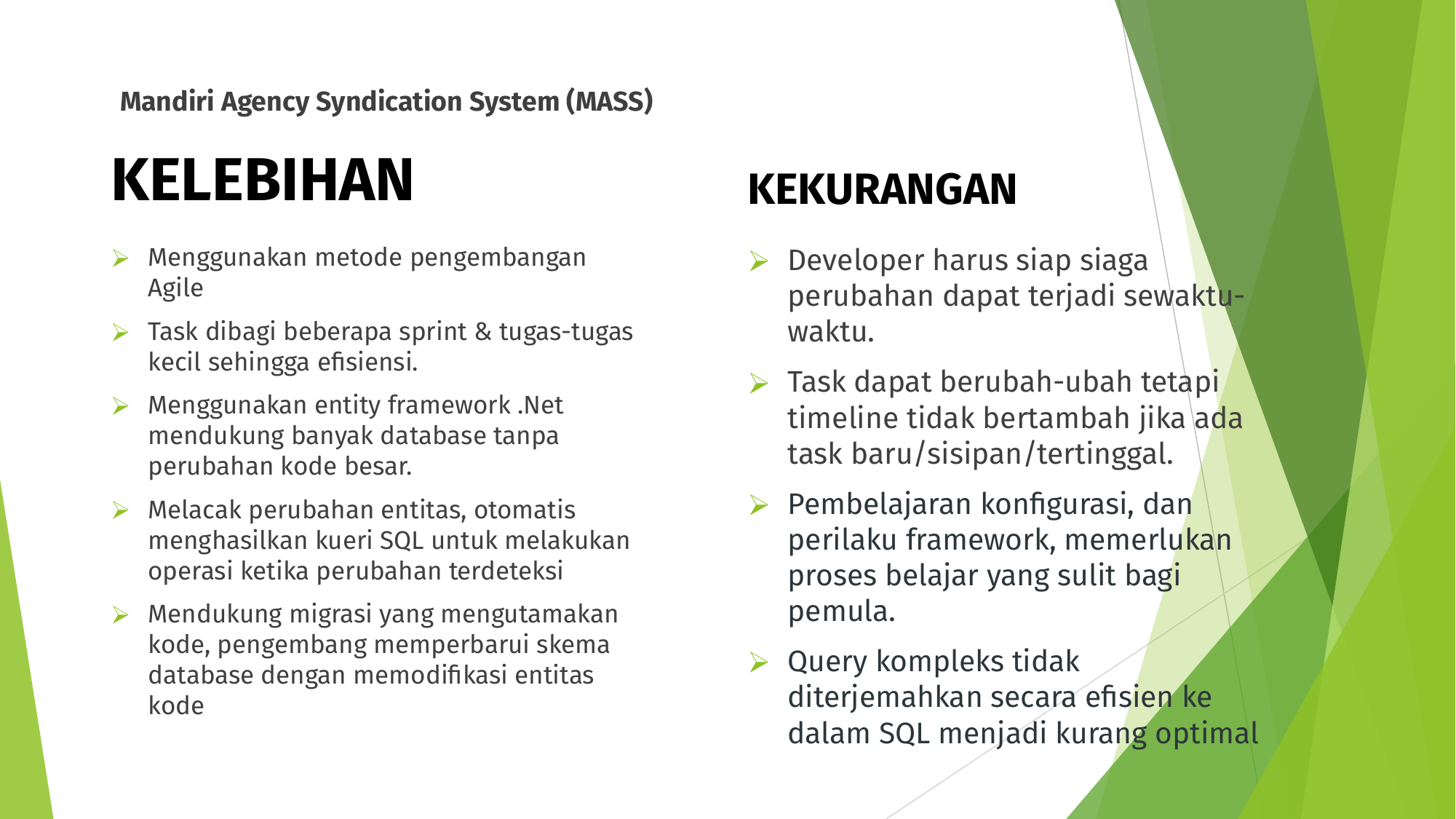

Mandiri Agency Syndication System (MASS)
# KELEBIHAN
KEKURANGAN
Menggunakan metode pengembangan Agile
Task dibagi beberapa sprint & tugas-tugas kecil sehingga efisiensi.
Menggunakan entity framework .Net mendukung banyak database tanpa perubahan kode besar.
Melacak perubahan entitas, otomatis menghasilkan kueri SQL untuk melakukan operasi ketika perubahan terdeteksi
Mendukung migrasi yang mengutamakan kode, pengembang memperbarui skema database dengan memodifikasi entitas kode

Developer harus siap siaga perubahan dapat terjadi sewaktu-waktu.
Task dapat berubah-ubah tetapi timeline tidak bertambah jika ada task baru/sisipan/tertinggal.
Pembelajaran konfigurasi, dan perilaku framework, memerlukan proses belajar yang sulit bagi pemula.
Query kompleks tidak diterjemahkan secara efisien ke dalam SQL menjadi kurang optimal